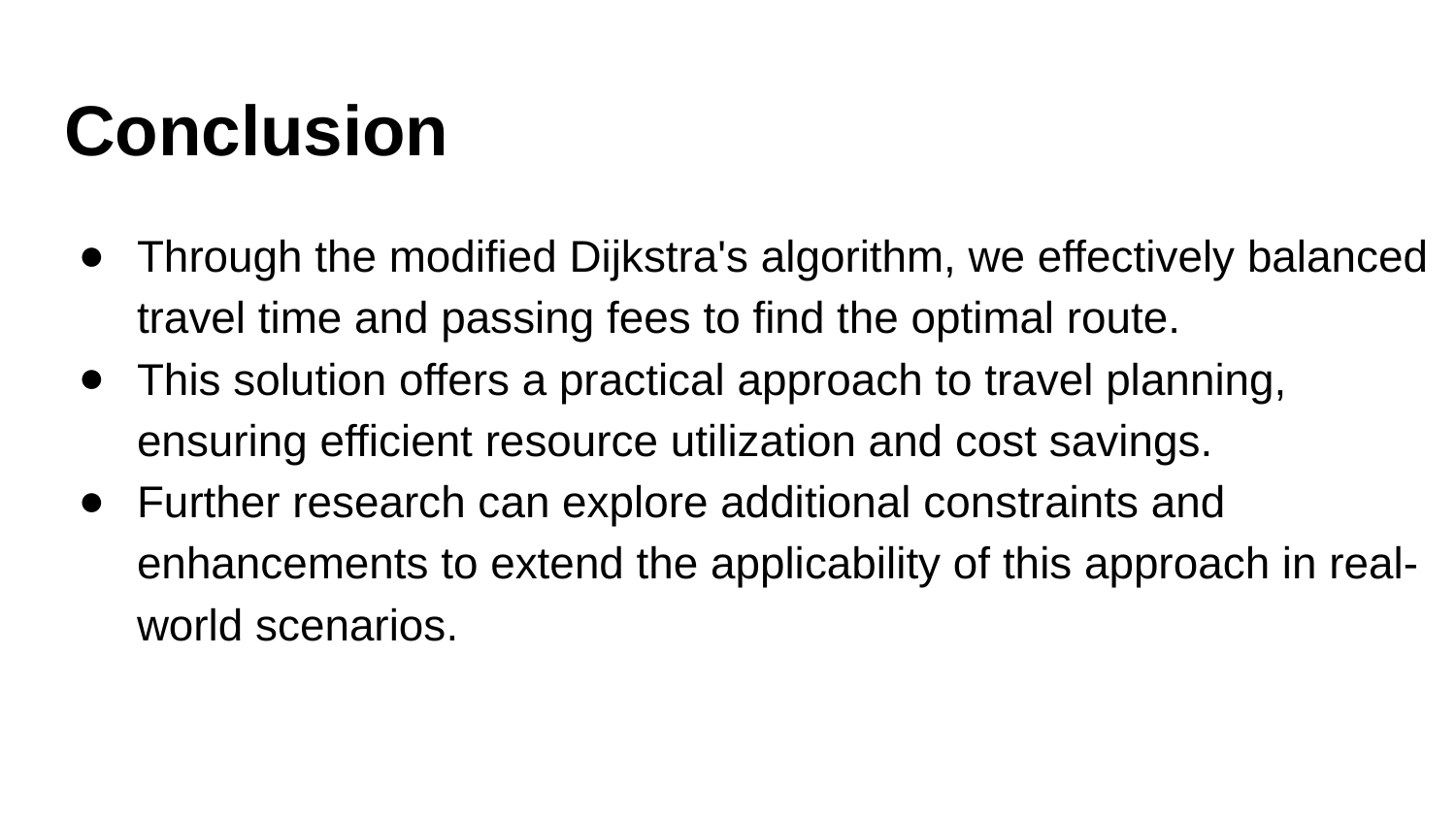

# Conclusion
Through the modified Dijkstra's algorithm, we effectively balanced travel time and passing fees to find the optimal route.
This solution offers a practical approach to travel planning, ensuring efficient resource utilization and cost savings.
Further research can explore additional constraints and enhancements to extend the applicability of this approach in real-world scenarios.